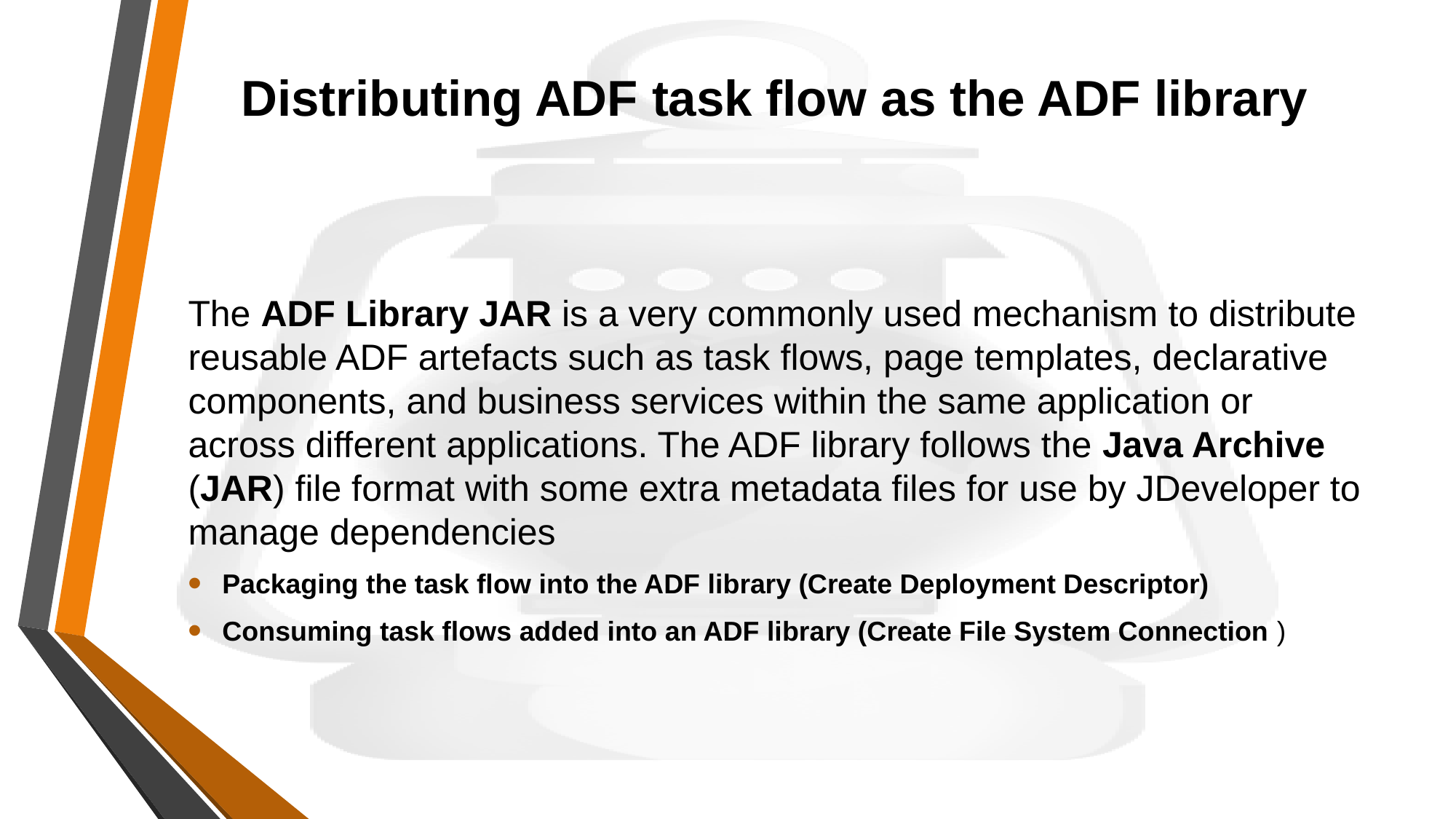

# Distributing ADF task flow as the ADF library
The ADF Library JAR is a very commonly used mechanism to distribute reusable ADF artefacts such as task flows, page templates, declarative components, and business services within the same application or across different applications. The ADF library follows the Java Archive (JAR) file format with some extra metadata files for use by JDeveloper to manage dependencies
Packaging the task flow into the ADF library (Create Deployment Descriptor)
Consuming task flows added into an ADF library (Create File System Connection )